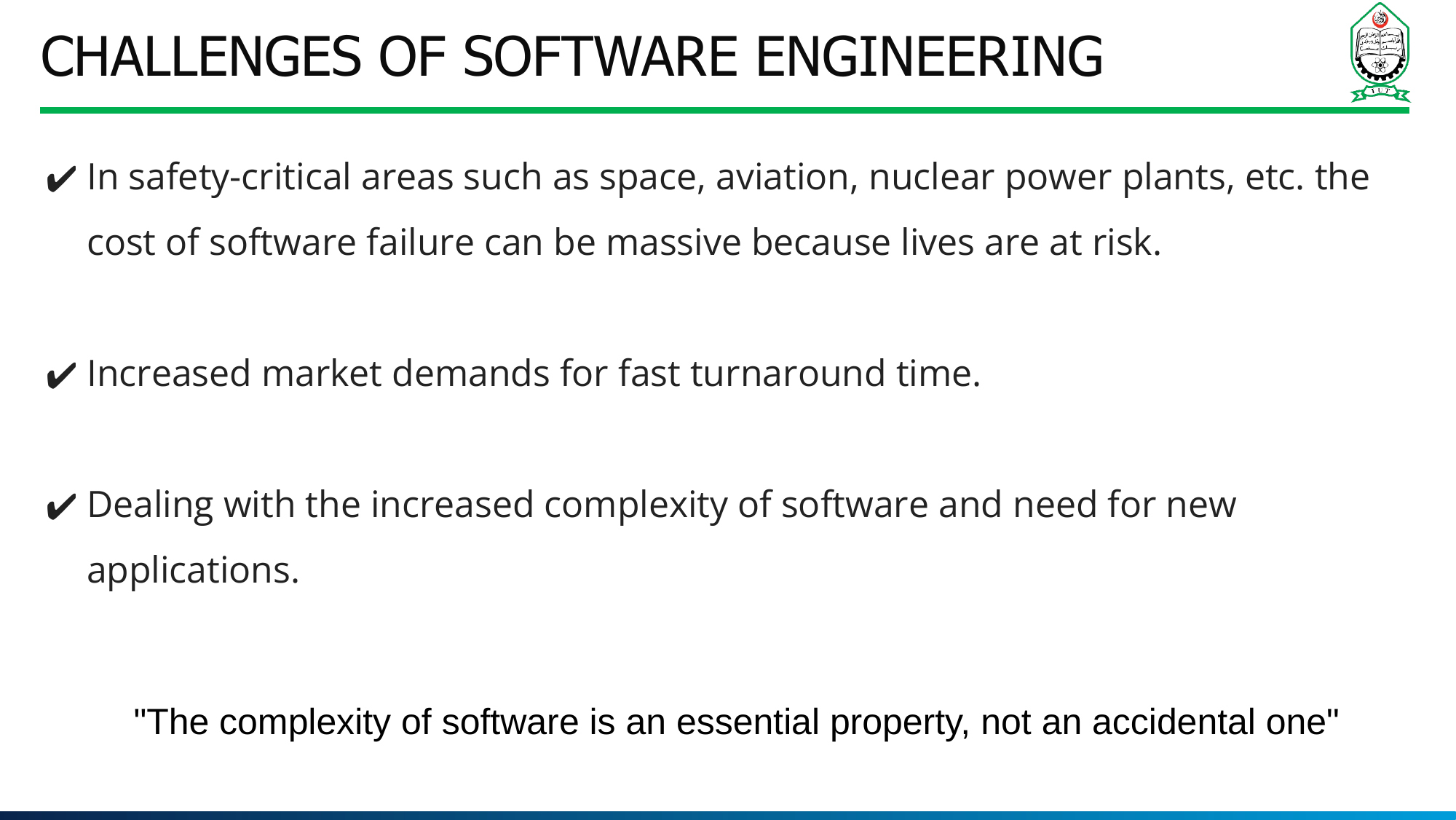

# Challenges of Software Engineering
In safety-critical areas such as space, aviation, nuclear power plants, etc. the cost of software failure can be massive because lives are at risk.

Increased market demands for fast turnaround time.

Dealing with the increased complexity of software and need for new applications.

"The complexity of software is an essential property, not an accidental one"